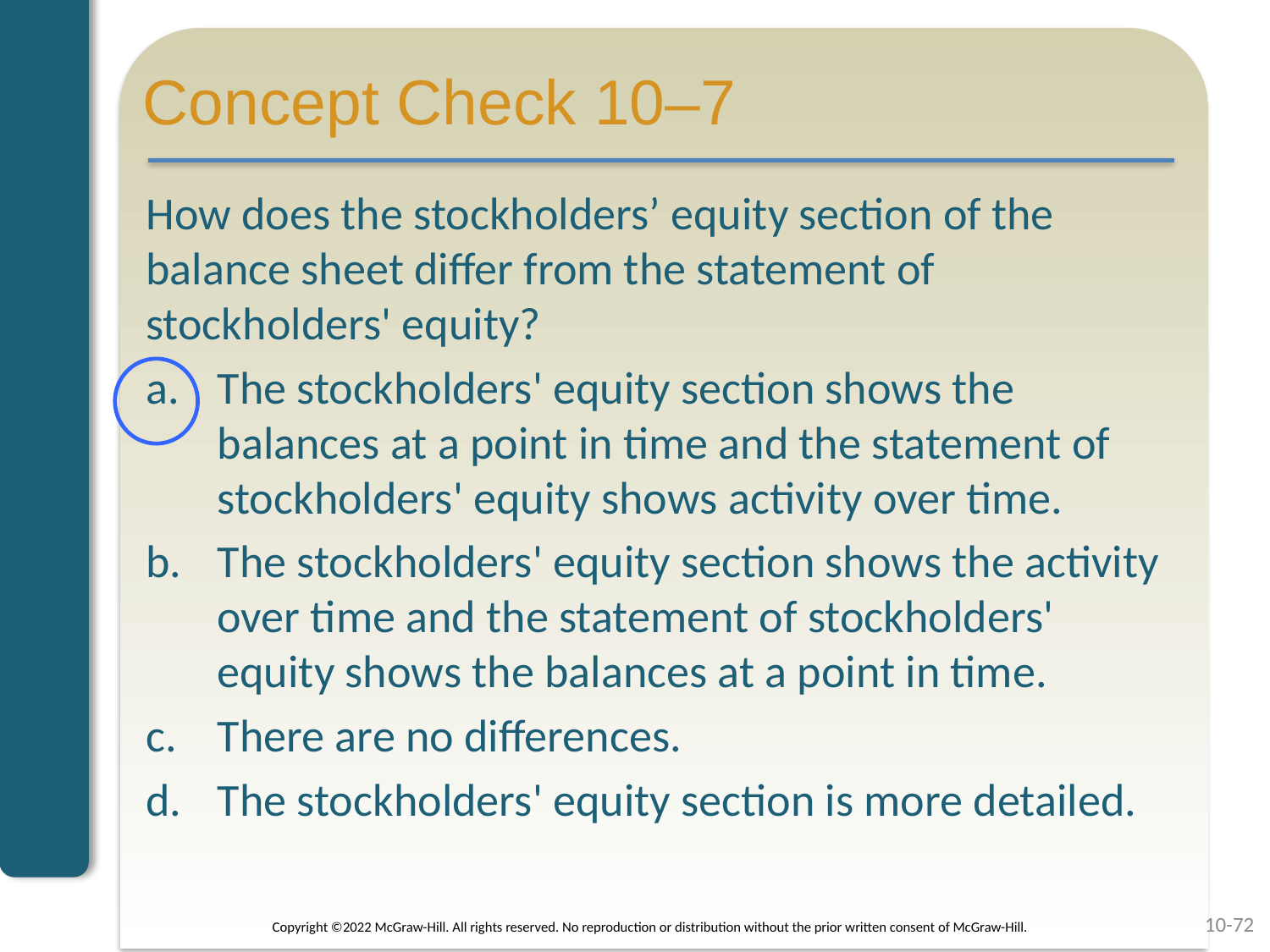

# Concept Check 10–7
How does the stockholders’ equity section of the balance sheet differ from the statement of stockholders' equity?
The stockholders' equity section shows the balances at a point in time and the statement of stockholders' equity shows activity over time.
The stockholders' equity section shows the activity over time and the statement of stockholders' equity shows the balances at a point in time.
There are no differences.
The stockholders' equity section is more detailed.

10-72
Copyright ©2022 McGraw-Hill. All rights reserved. No reproduction or distribution without the prior written consent of McGraw-Hill.